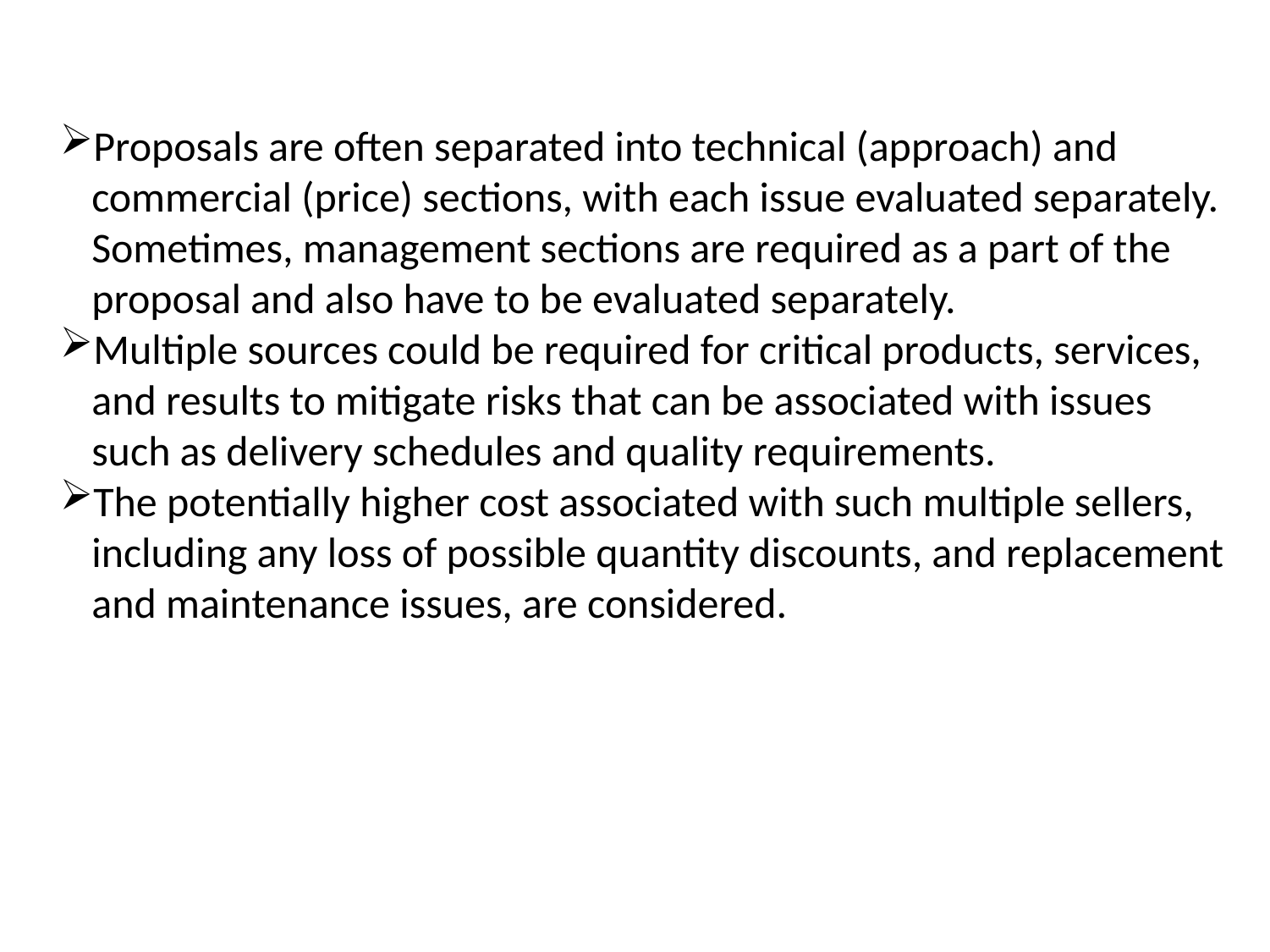

Proposals are often separated into technical (approach) and commercial (price) sections, with each issue evaluated separately. Sometimes, management sections are required as a part of the proposal and also have to be evaluated separately.
Multiple sources could be required for critical products, services, and results to mitigate risks that can be associated with issues such as delivery schedules and quality requirements.
The potentially higher cost associated with such multiple sellers, including any loss of possible quantity discounts, and replacement and maintenance issues, are considered.